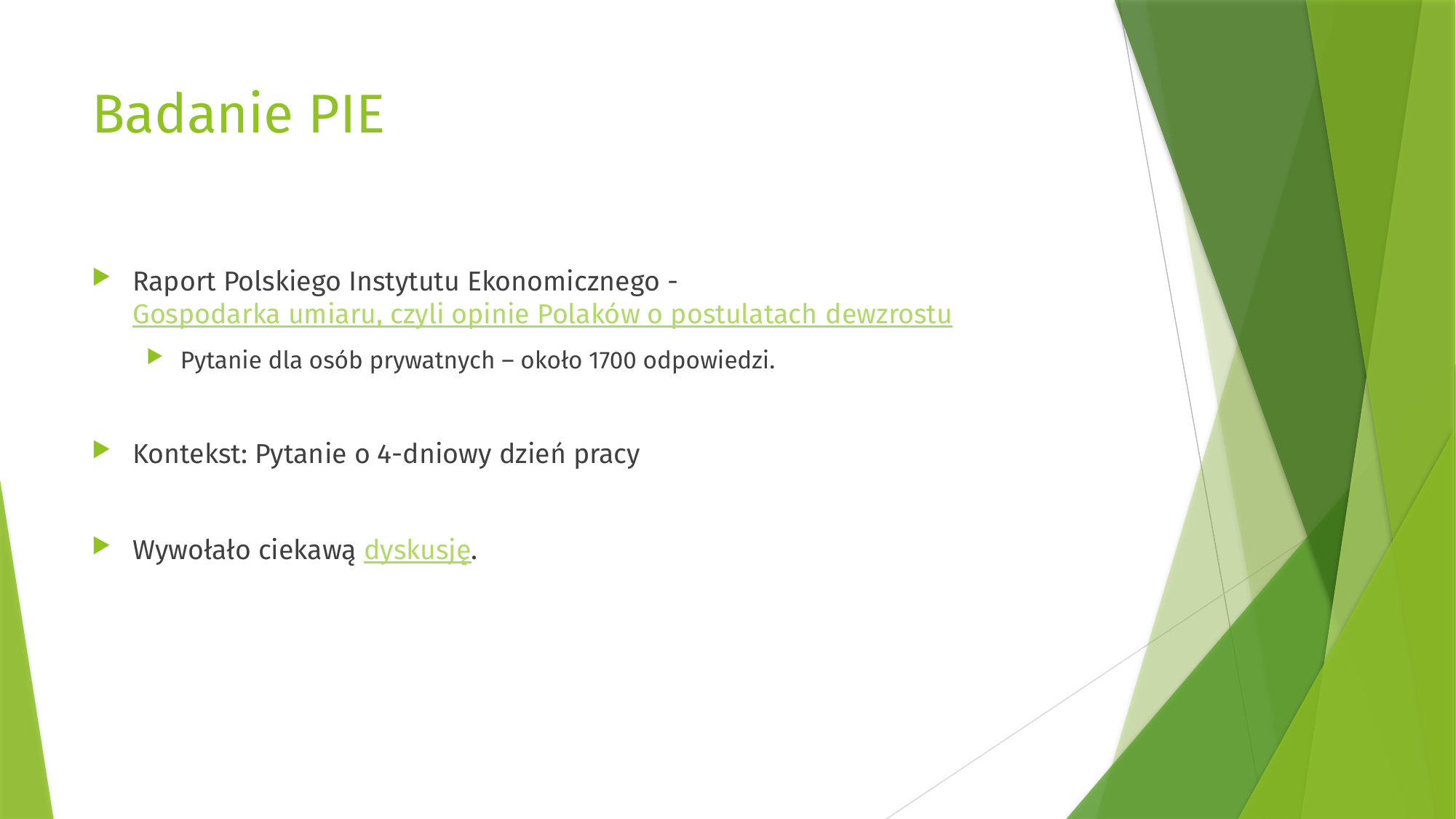

# Badanie PIE
Raport Polskiego Instytutu Ekonomicznego - Gospodarka umiaru, czyli opinie Polaków o postulatach dewzrostu
Pytanie dla osób prywatnych – około 1700 odpowiedzi.

Kontekst: Pytanie o 4-dniowy dzień pracy

Wywołało ciekawą dyskusję.